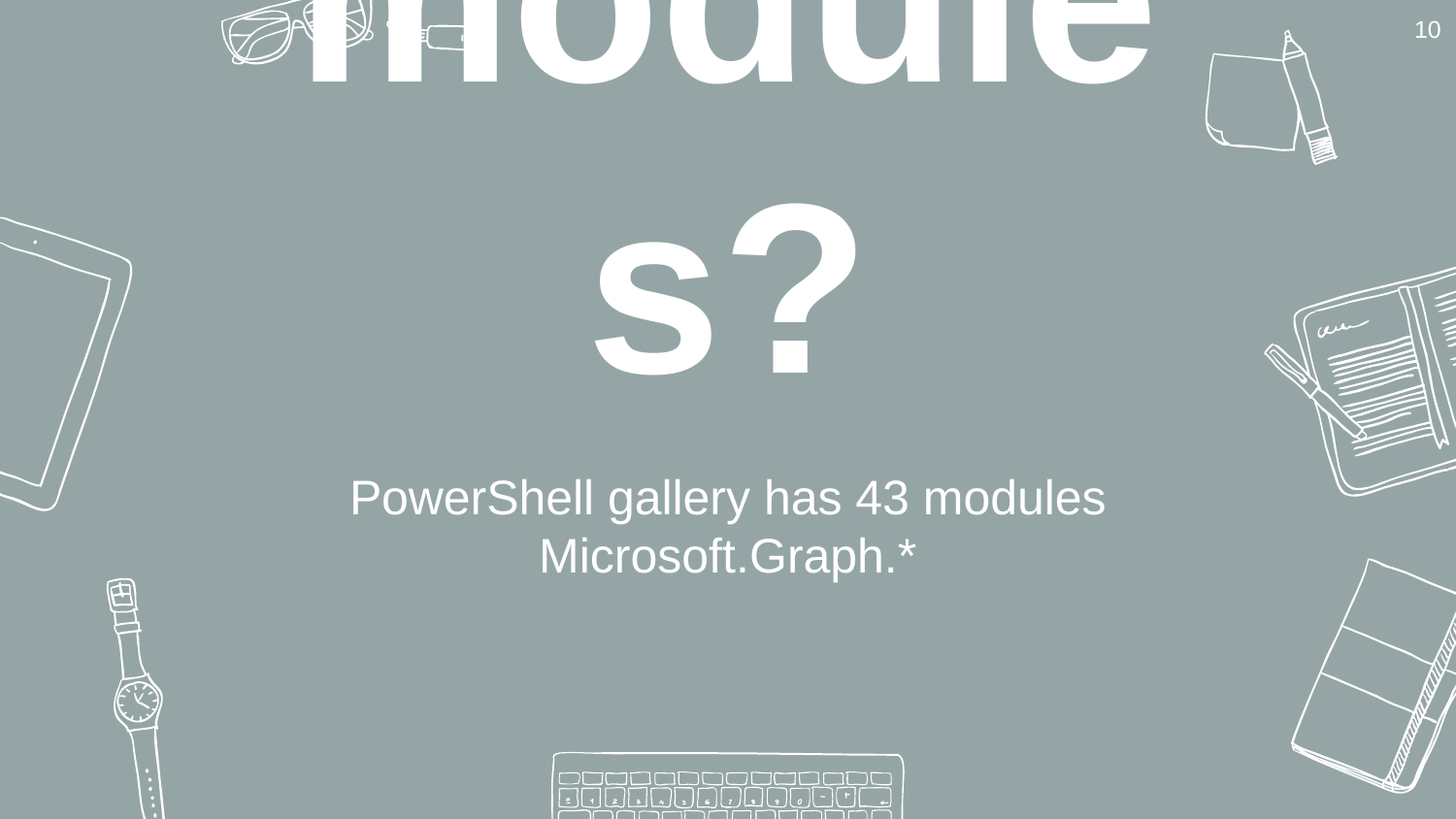

10
43 modules?
PowerShell gallery has 43 modules
Microsoft.Graph.*